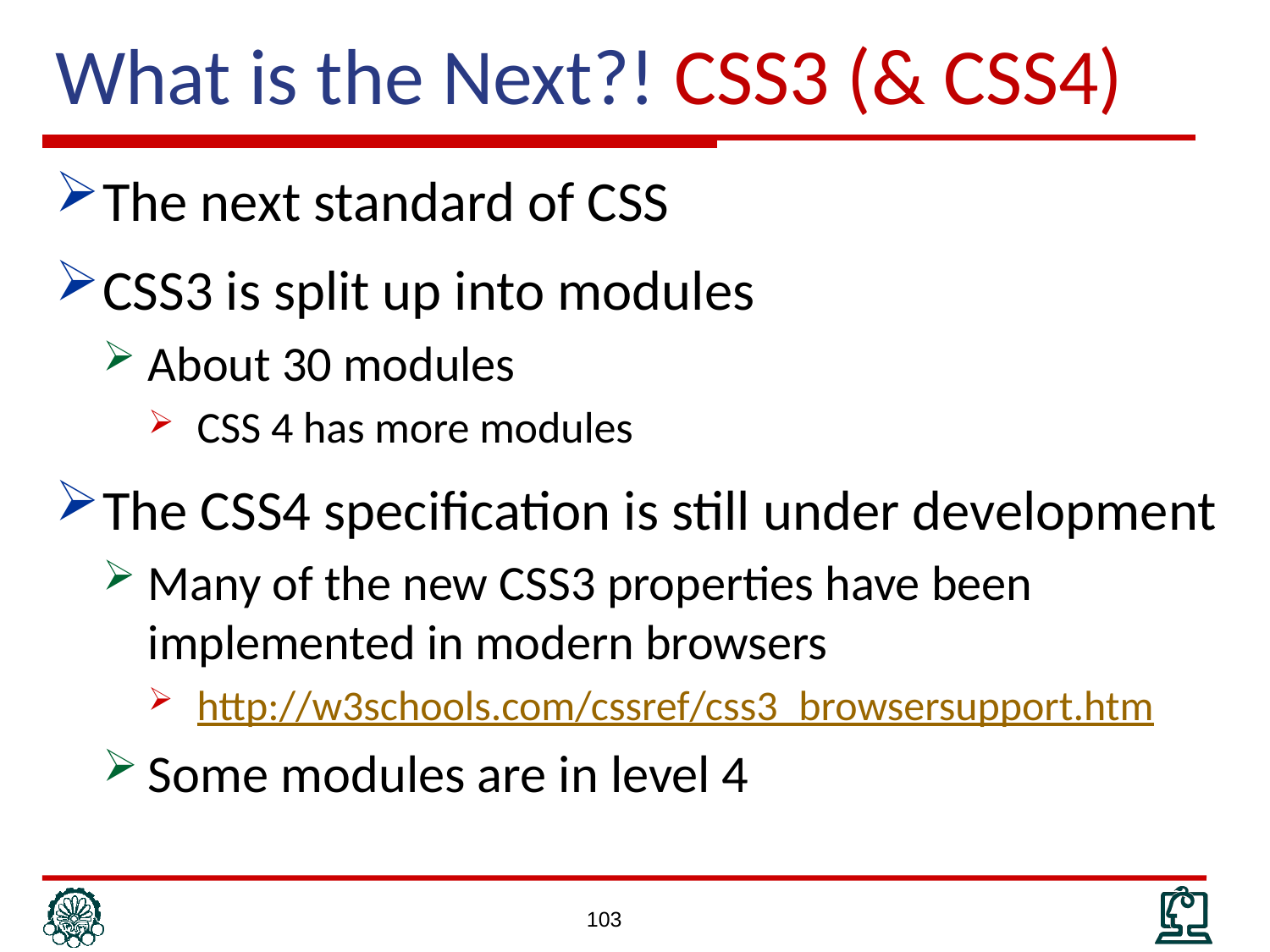

# What is the Next?! CSS3 (& CSS4)
The next standard of CSS
CSS3 is split up into modules
About 30 modules
CSS 4 has more modules
The CSS4 specification is still under development
Many of the new CSS3 properties have been implemented in modern browsers
http://w3schools.com/cssref/css3_browsersupport.htm
Some modules are in level 4

103